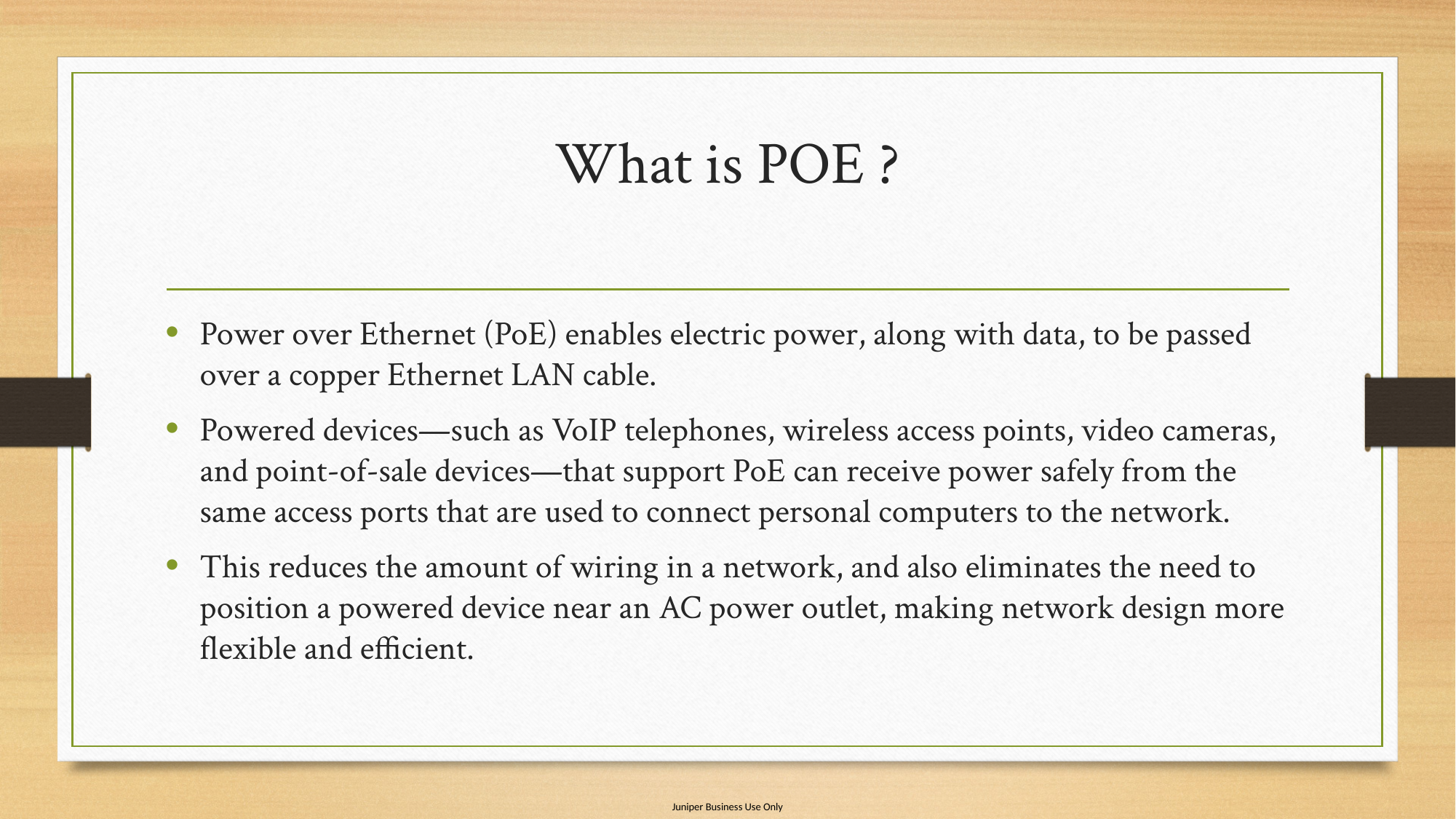

# What is POE ?
Power over Ethernet (PoE) enables electric power, along with data, to be passed over a copper Ethernet LAN cable.
Powered devices—such as VoIP telephones, wireless access points, video cameras, and point-of-sale devices—that support PoE can receive power safely from the same access ports that are used to connect personal computers to the network.
This reduces the amount of wiring in a network, and also eliminates the need to position a powered device near an AC power outlet, making network design more flexible and efficient.